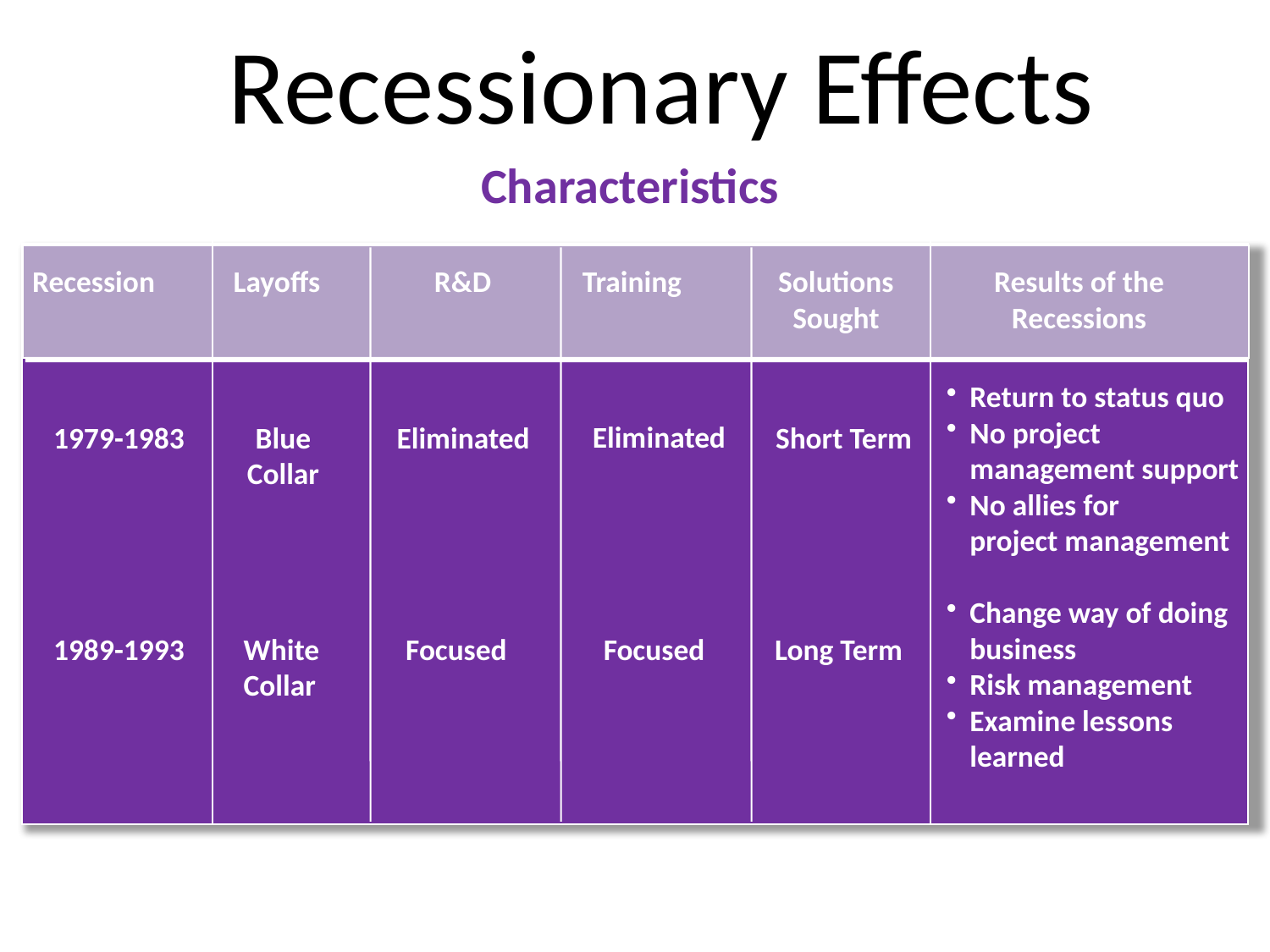

# Recessionary Effects
Characteristics

Recession
Layoffs
R&D
Training
Solutions
Sought
Results of the
Recessions

Return to status quo
No project management support
No allies for
project management

Change way of doing
business
Risk management
Examine lessons
learned
Eliminated
1979-1983
Blue
Collar
Eliminated
Short Term
1989-1993
White
Collar
  Focused
Focused
Long Term